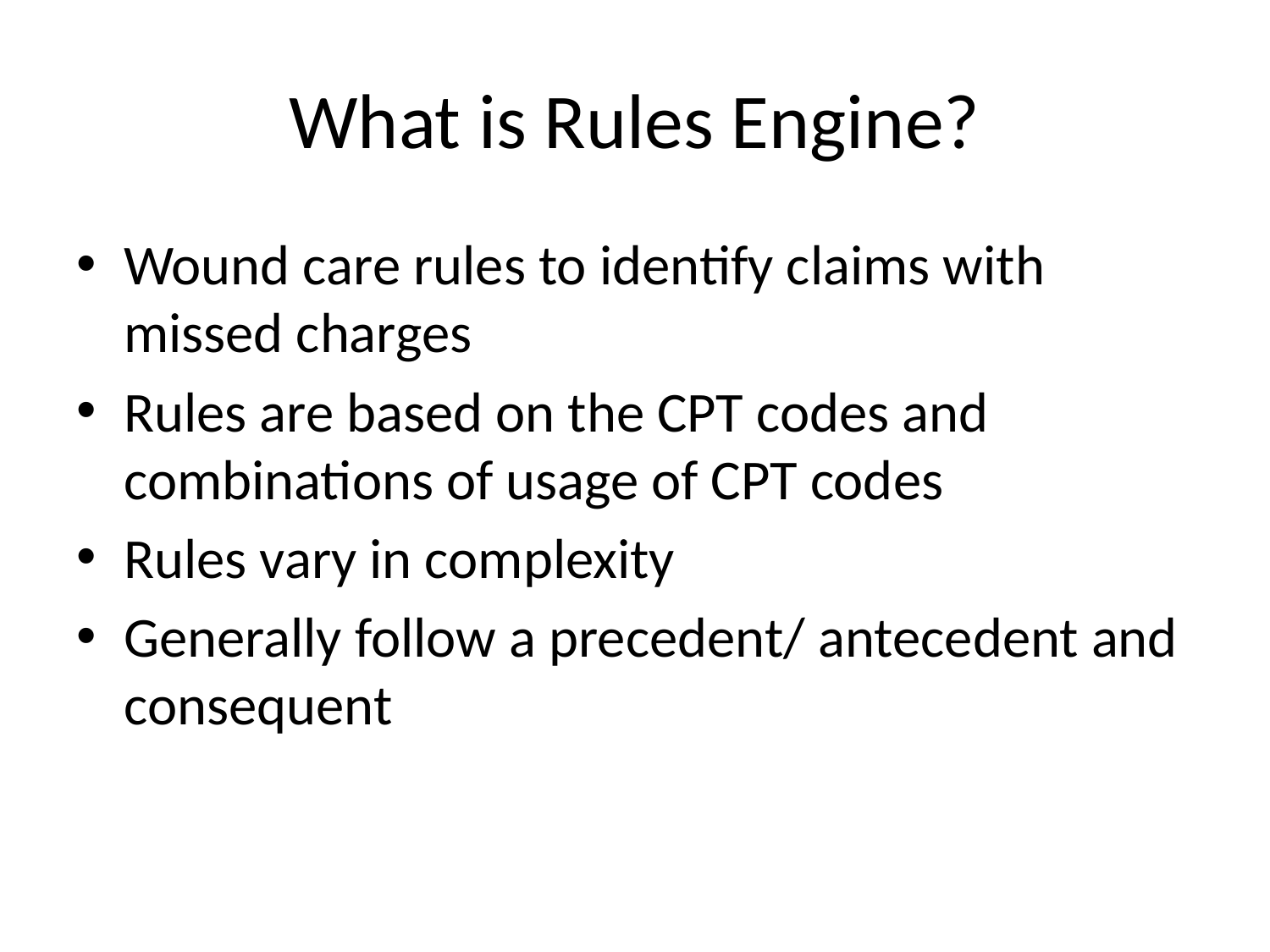

# What is Rules Engine?
Wound care rules to identify claims with missed charges
Rules are based on the CPT codes and combinations of usage of CPT codes
Rules vary in complexity
Generally follow a precedent/ antecedent and consequent